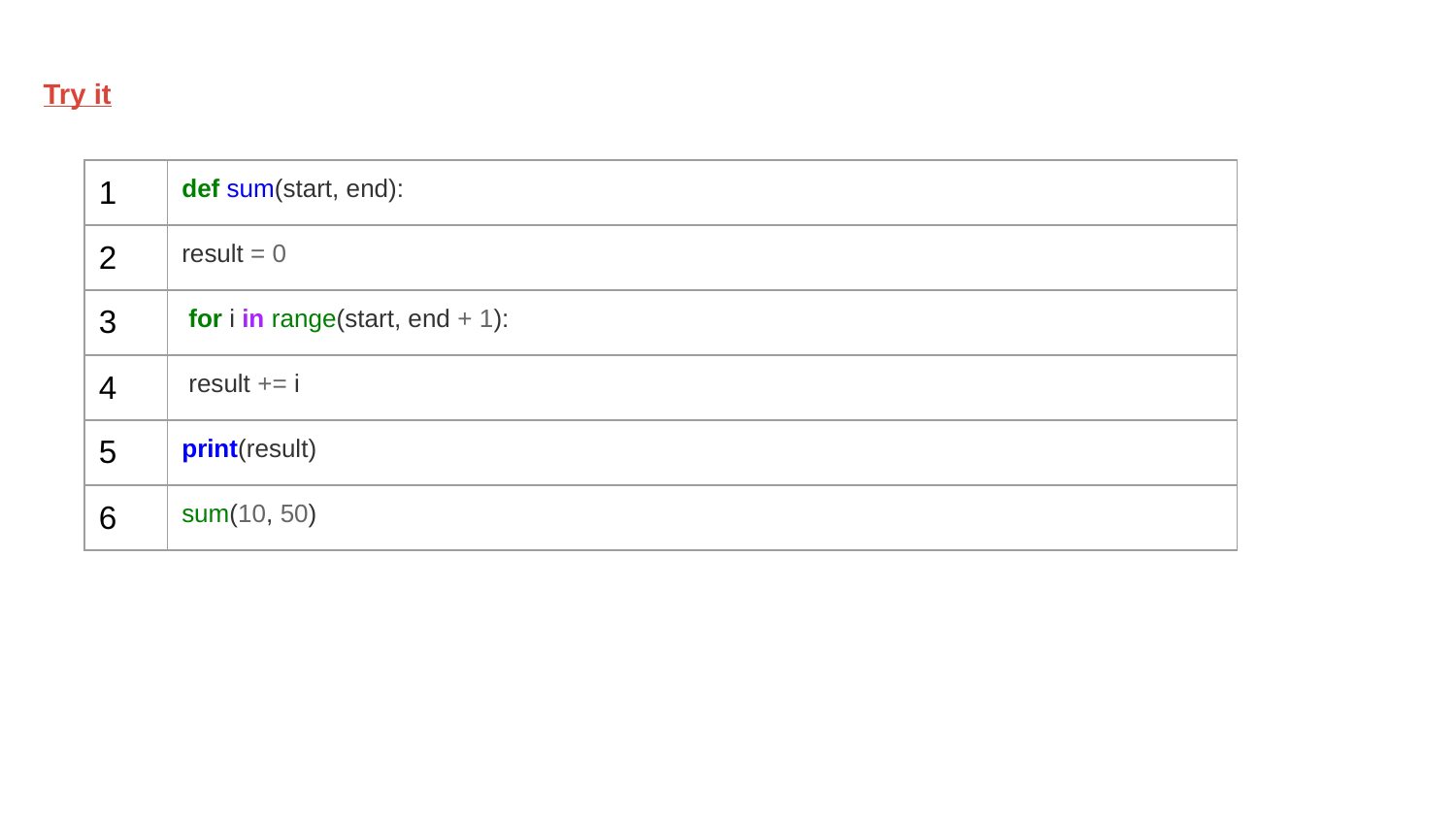

Try it

| 1 | def sum(start, end): |
| --- | --- |
| 2 | result = 0 |
| 3 | for i in range(start, end + 1): |
| 4 | result += i |
| 5 | print(result) |
| 6 | sum(10, 50) |